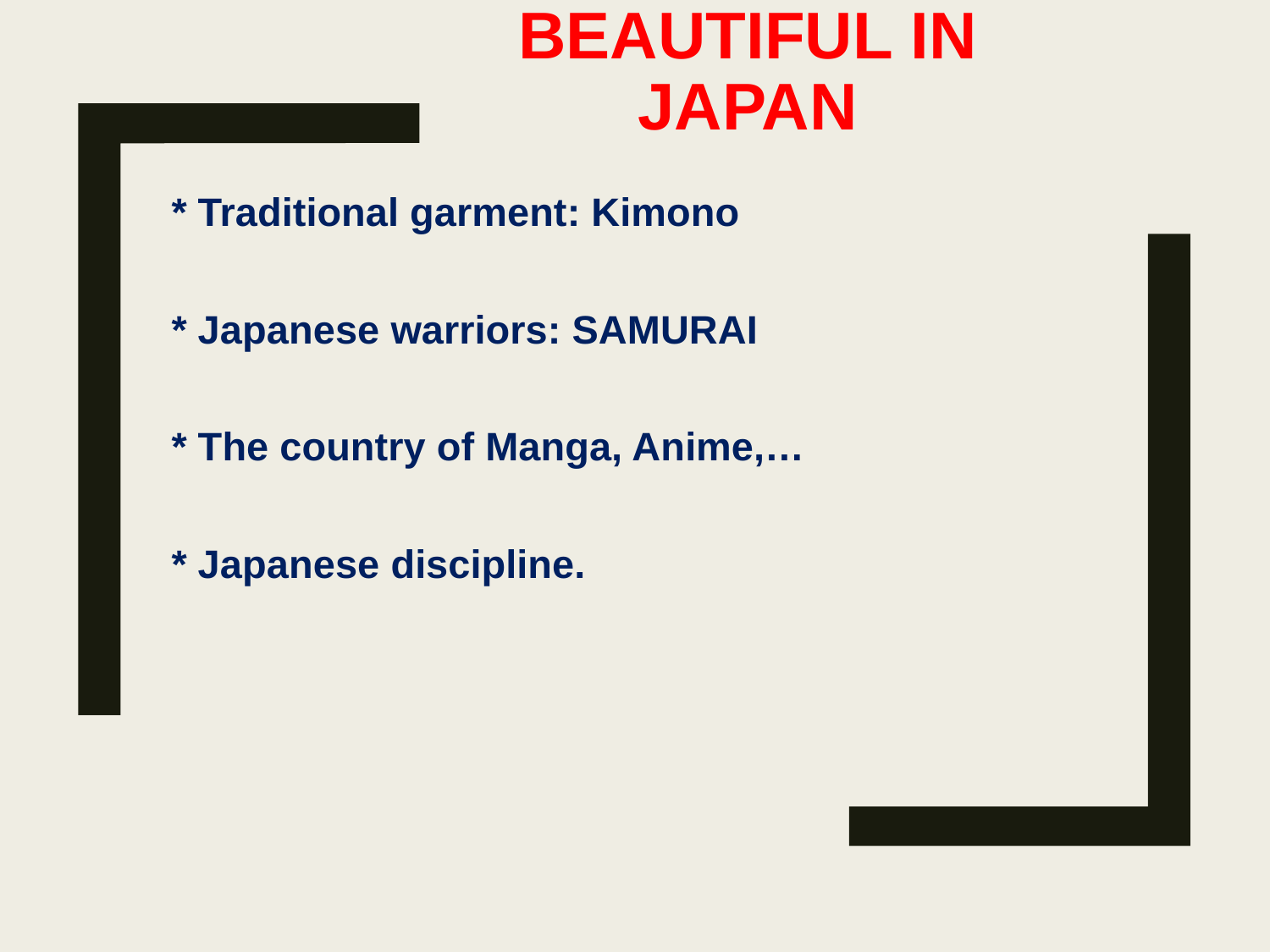

Beautiful in japan
* Traditional garment: Kimono
* Japanese warriors: SAMURAI
* The country of Manga, Anime,…
* Japanese discipline.